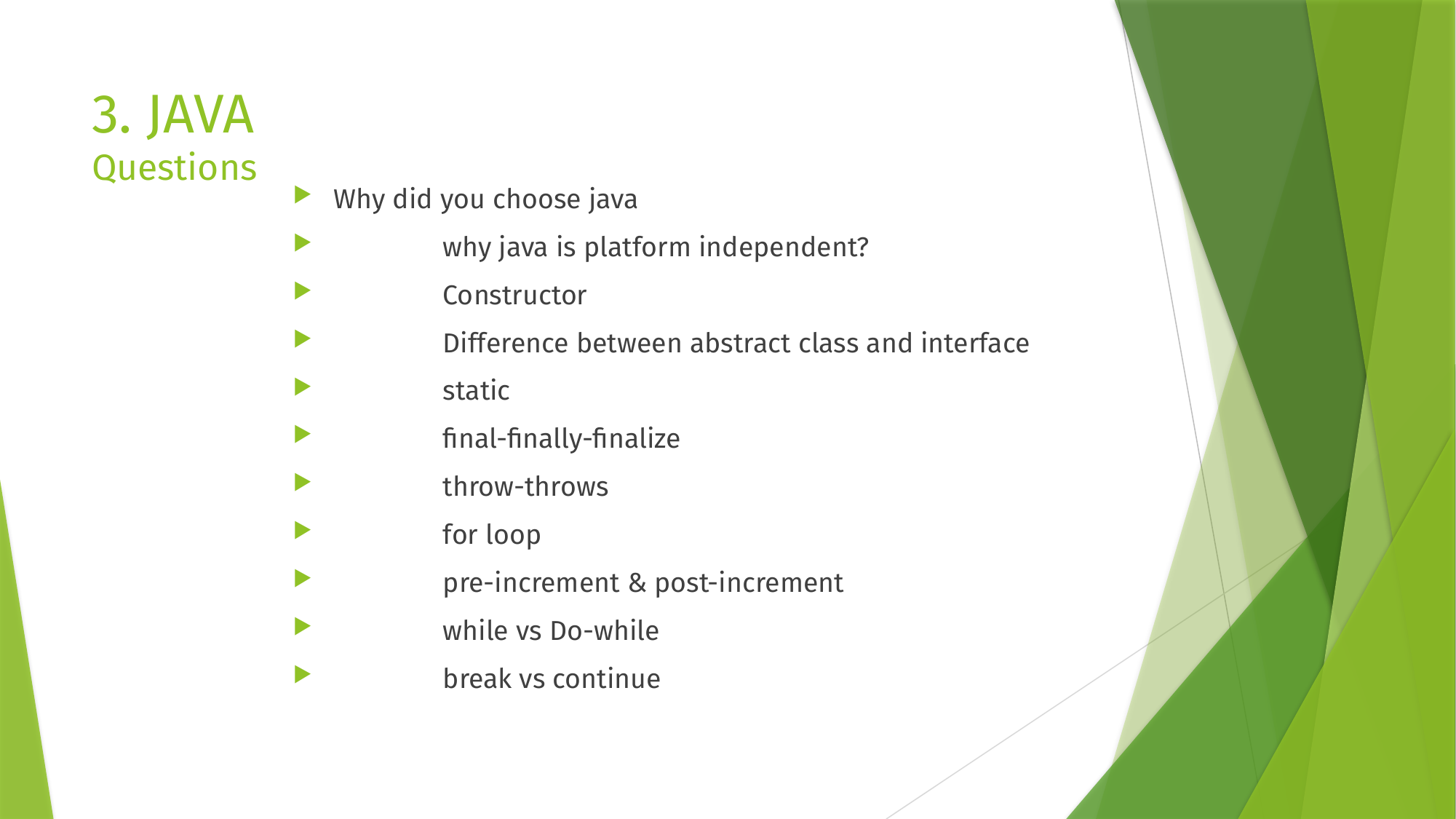

# 3. JAVA Questions
Why did you choose java
	why java is platform independent?
	Constructor
	Difference between abstract class and interface
	static
	final-finally-finalize
	throw-throws
	for loop
	pre-increment & post-increment
	while vs Do-while
	break vs continue